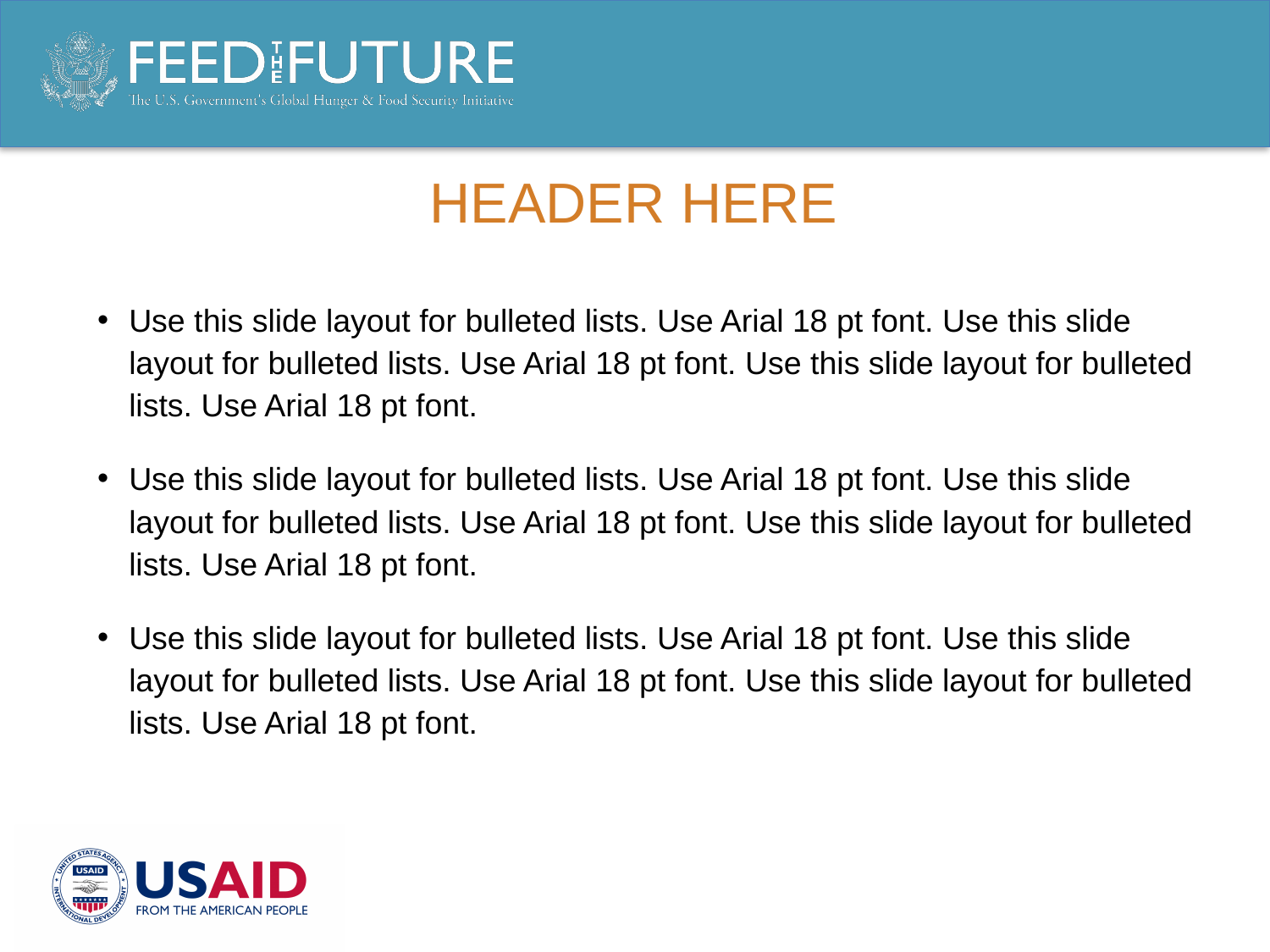

# HEADER HERE
Use this slide layout for bulleted lists. Use Arial 18 pt font. Use this slide layout for bulleted lists. Use Arial 18 pt font. Use this slide layout for bulleted lists. Use Arial 18 pt font.
Use this slide layout for bulleted lists. Use Arial 18 pt font. Use this slide layout for bulleted lists. Use Arial 18 pt font. Use this slide layout for bulleted lists. Use Arial 18 pt font.
Use this slide layout for bulleted lists. Use Arial 18 pt font. Use this slide layout for bulleted lists. Use Arial 18 pt font. Use this slide layout for bulleted lists. Use Arial 18 pt font.